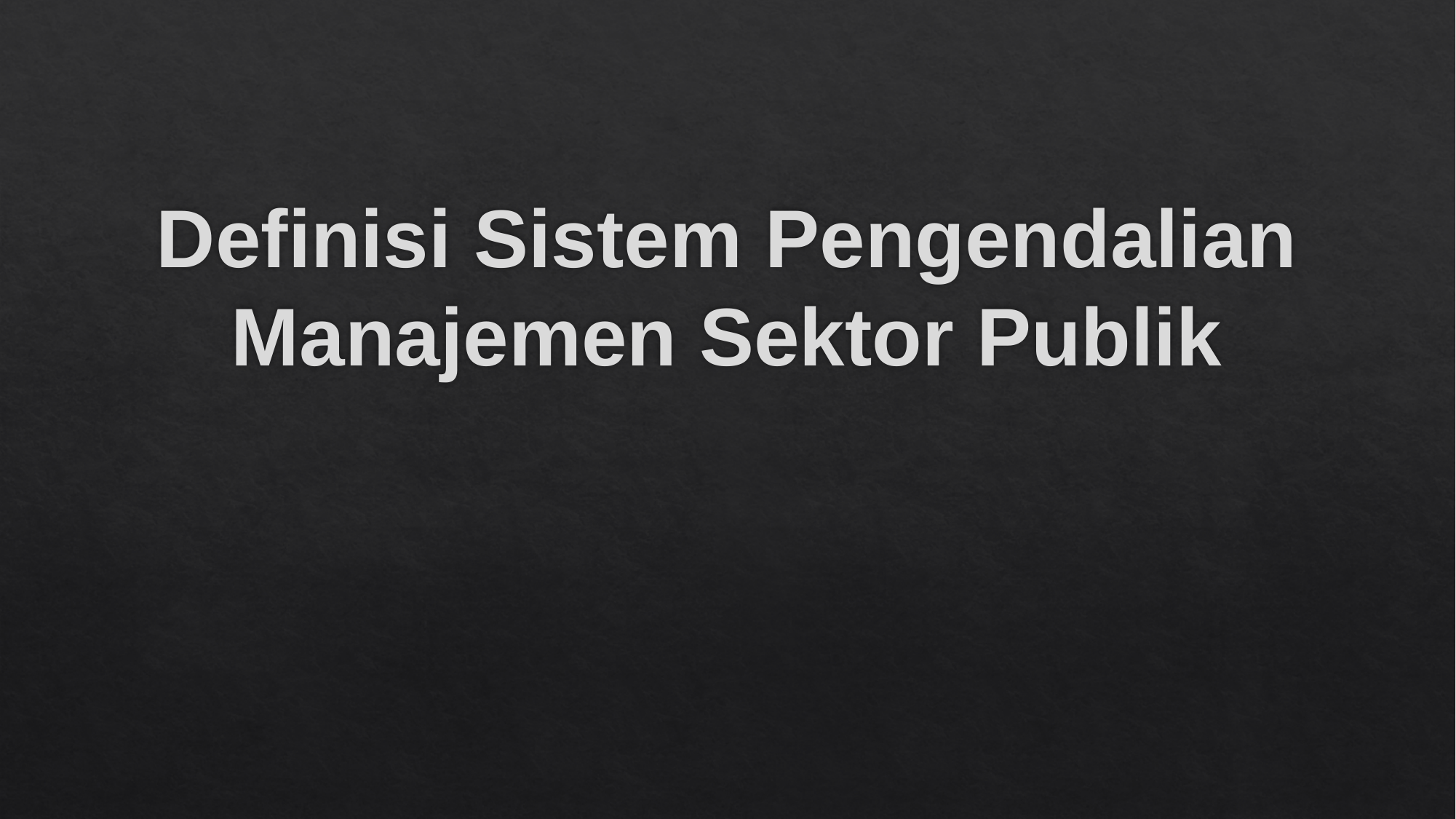

# Definisi Sistem Pengendalian Manajemen Sektor Publik